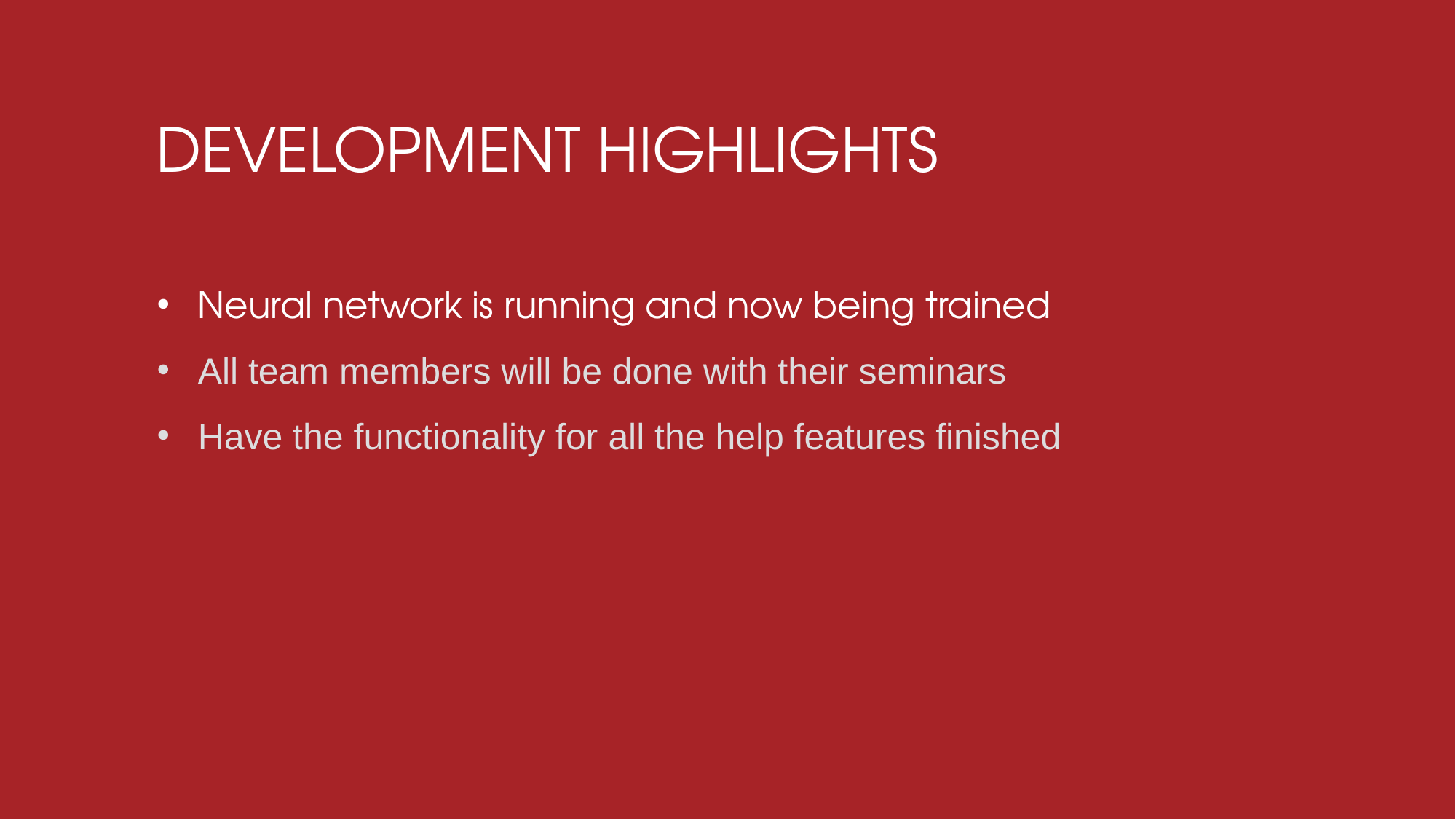

# Development highlights
Neural network is running and now being trained
All team members will be done with their seminars
Have the functionality for all the help features finished